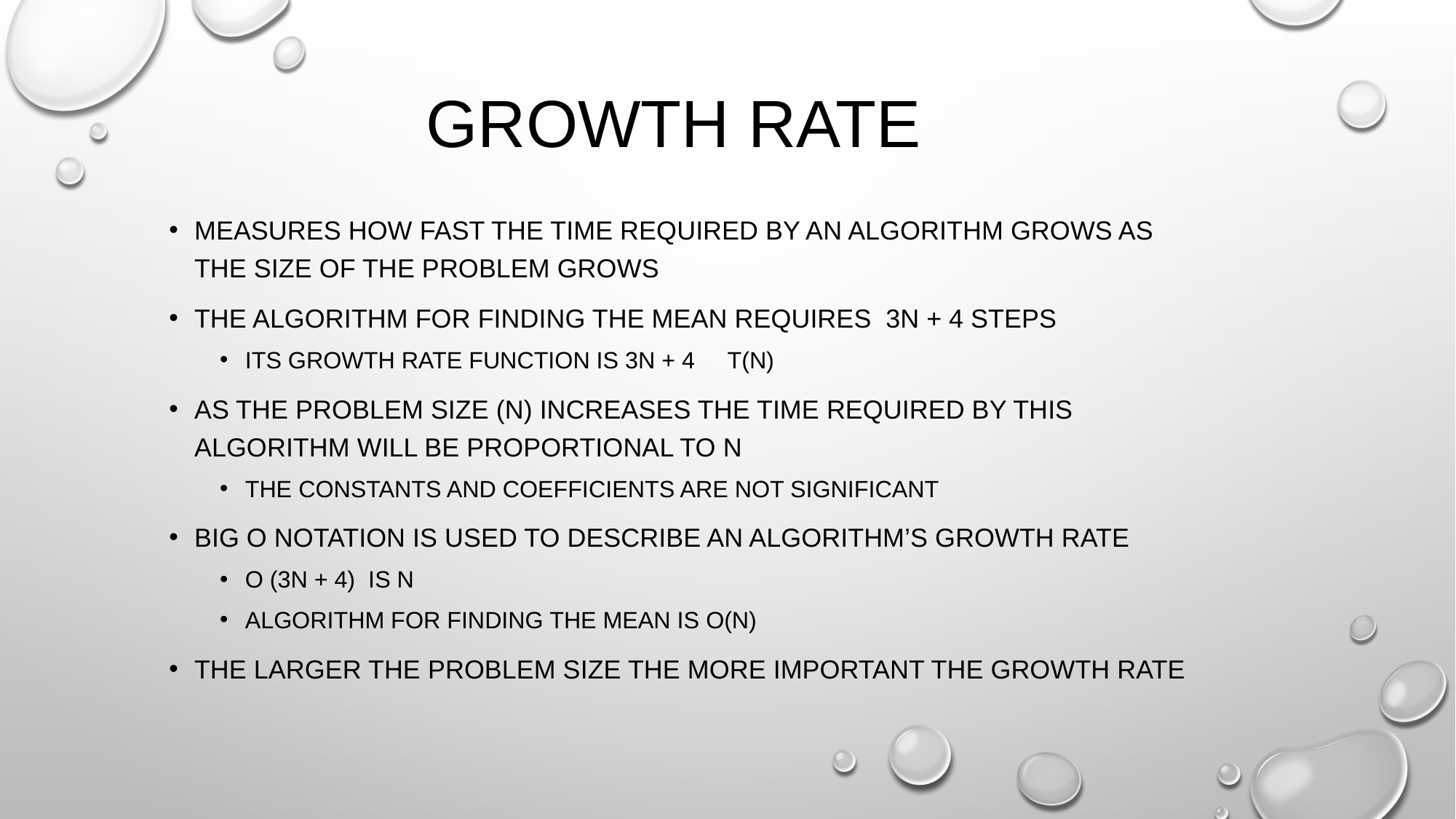

# Growth rate
measures how fast the time required by an algorithm grows as the size of the problem grows
The algorithm for finding the mean requires  3n + 4 steps
Its growth rate function is 3n + 4     T(n)
As the problem size (n) increases the time required by this algorithm will be proportional to n
The constants and coefficients are not significant
Big o notation is used to describe an algorithm’s growth rate
O (3n + 4)  is n
Algorithm for finding the mean is O(n)
The larger the problem size the more important the growth rate